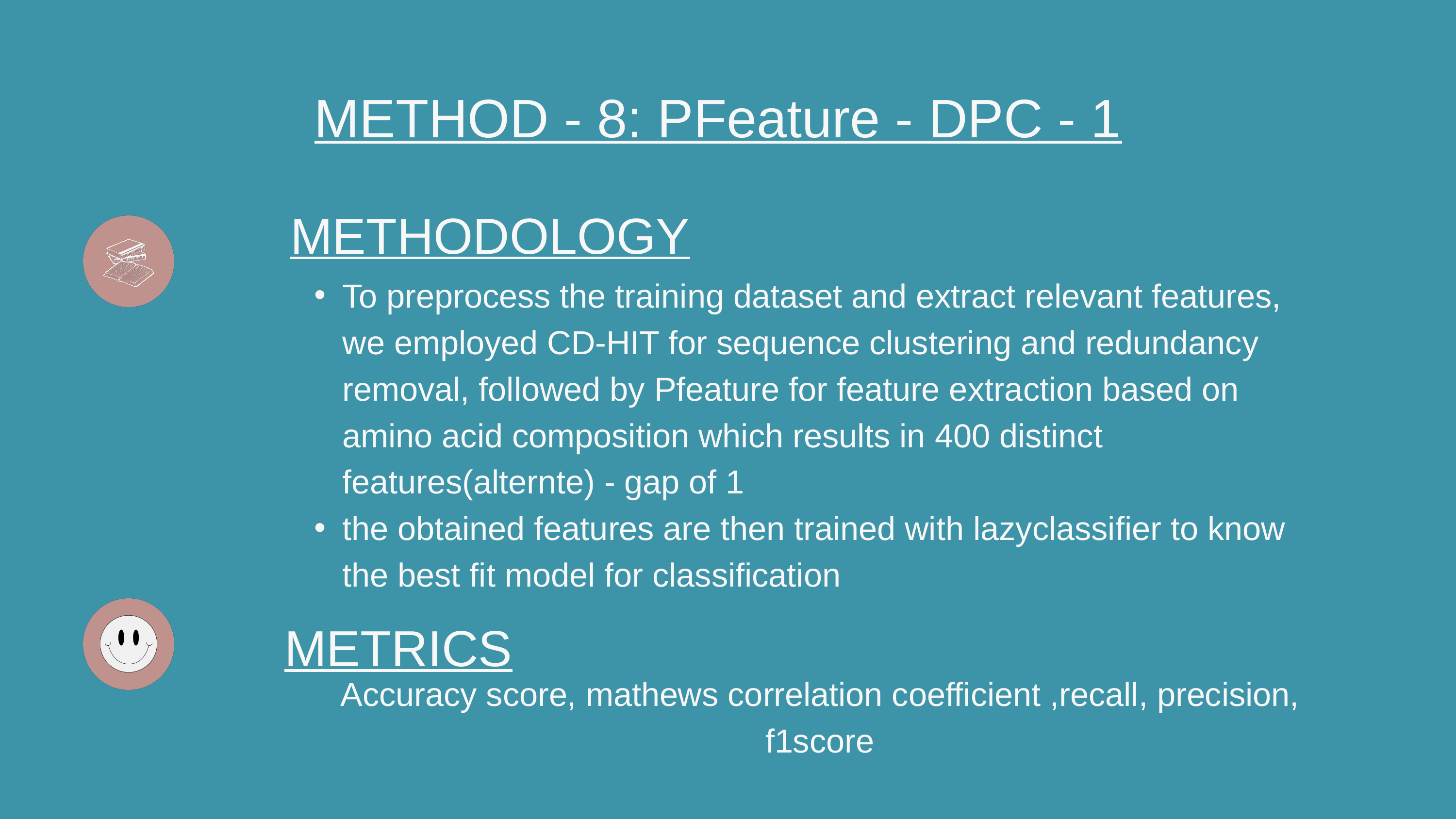

METHOD - 8: PFeature - DPC - 1
METHODOLOGY

To preprocess the training dataset and extract relevant features, we employed CD-HIT for sequence clustering and redundancy removal, followed by Pfeature for feature extraction based on amino acid composition which results in 400 distinct features(alternte) - gap of 1
the obtained features are then trained with lazyclassifier to know the best fit model for classification

METRICS

Accuracy score, mathews correlation coefficient ,recall, precision, f1score